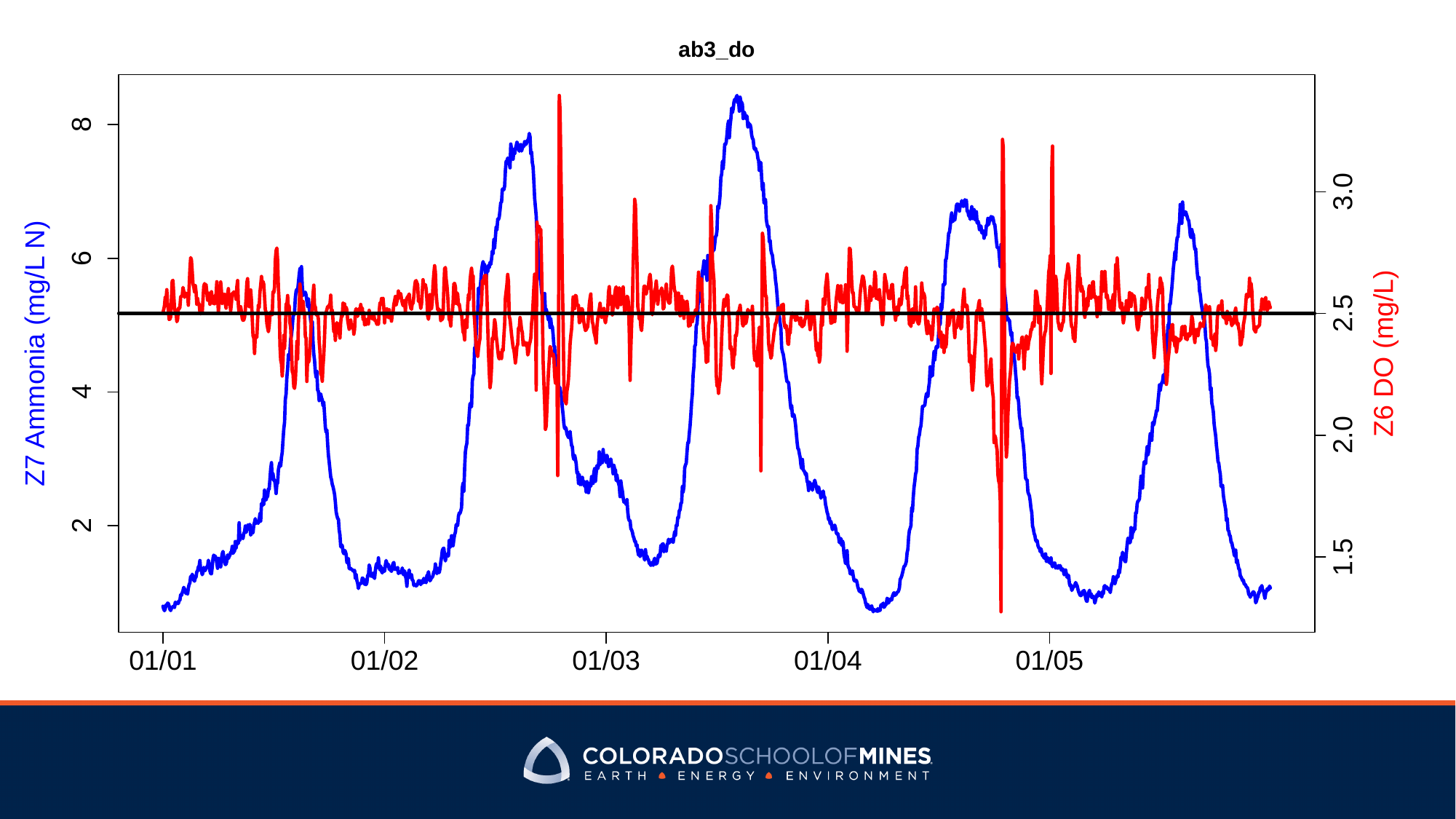

ab3_do

8

3.0

6

2.5

Z6 DO (mg/L)
Z7 Ammonia (mg/L N)
4

2.0

2

1.5

01/03
01/01
01/02
01/04
01/05